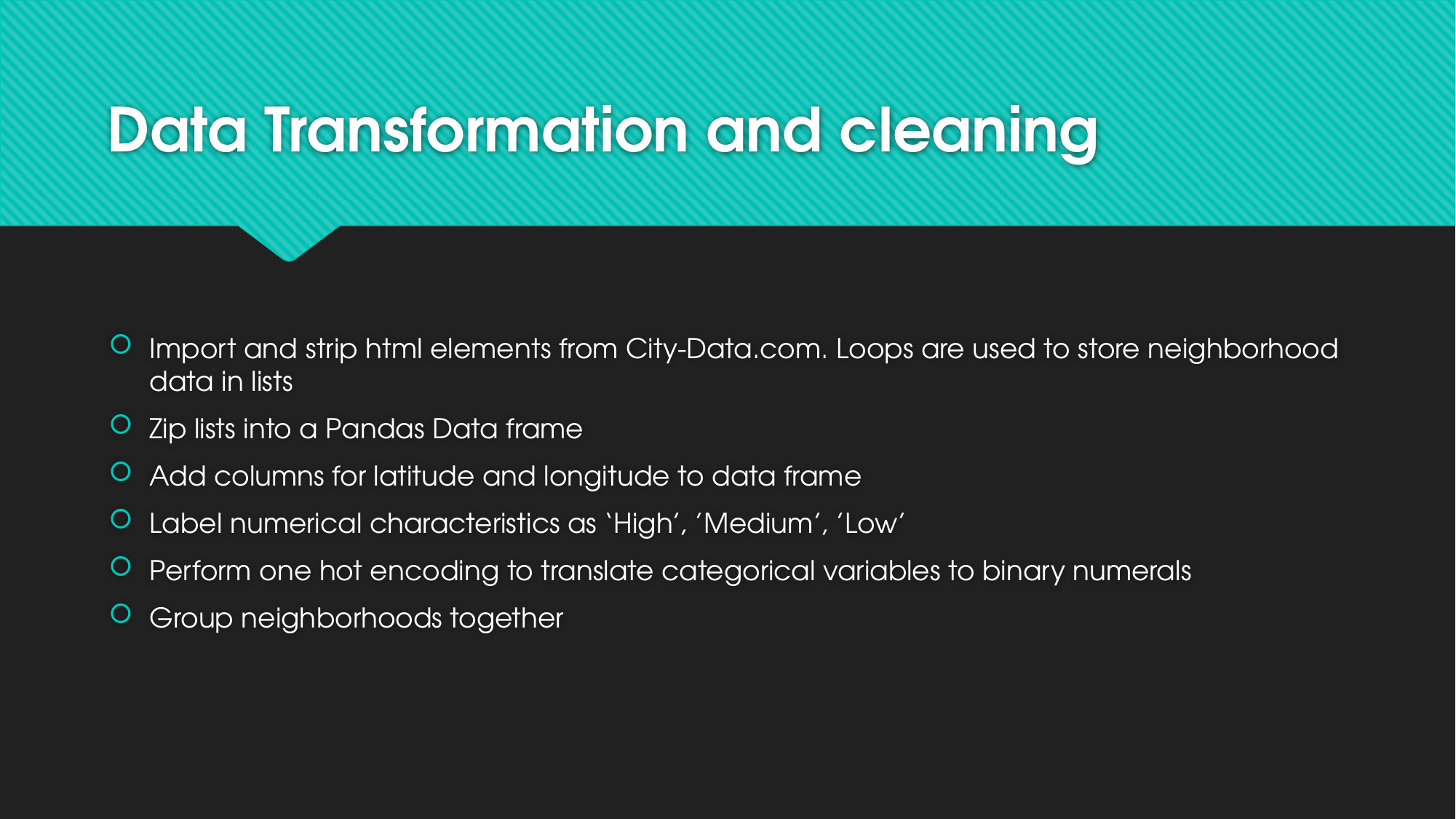

# Data Transformation and cleaning
Import and strip html elements from City-Data.com. Loops are used to store neighborhood data in lists
Zip lists into a Pandas Data frame
Add columns for latitude and longitude to data frame
Label numerical characteristics as ‘High’, ’Medium’, ’Low’
Perform one hot encoding to translate categorical variables to binary numerals
Group neighborhoods together